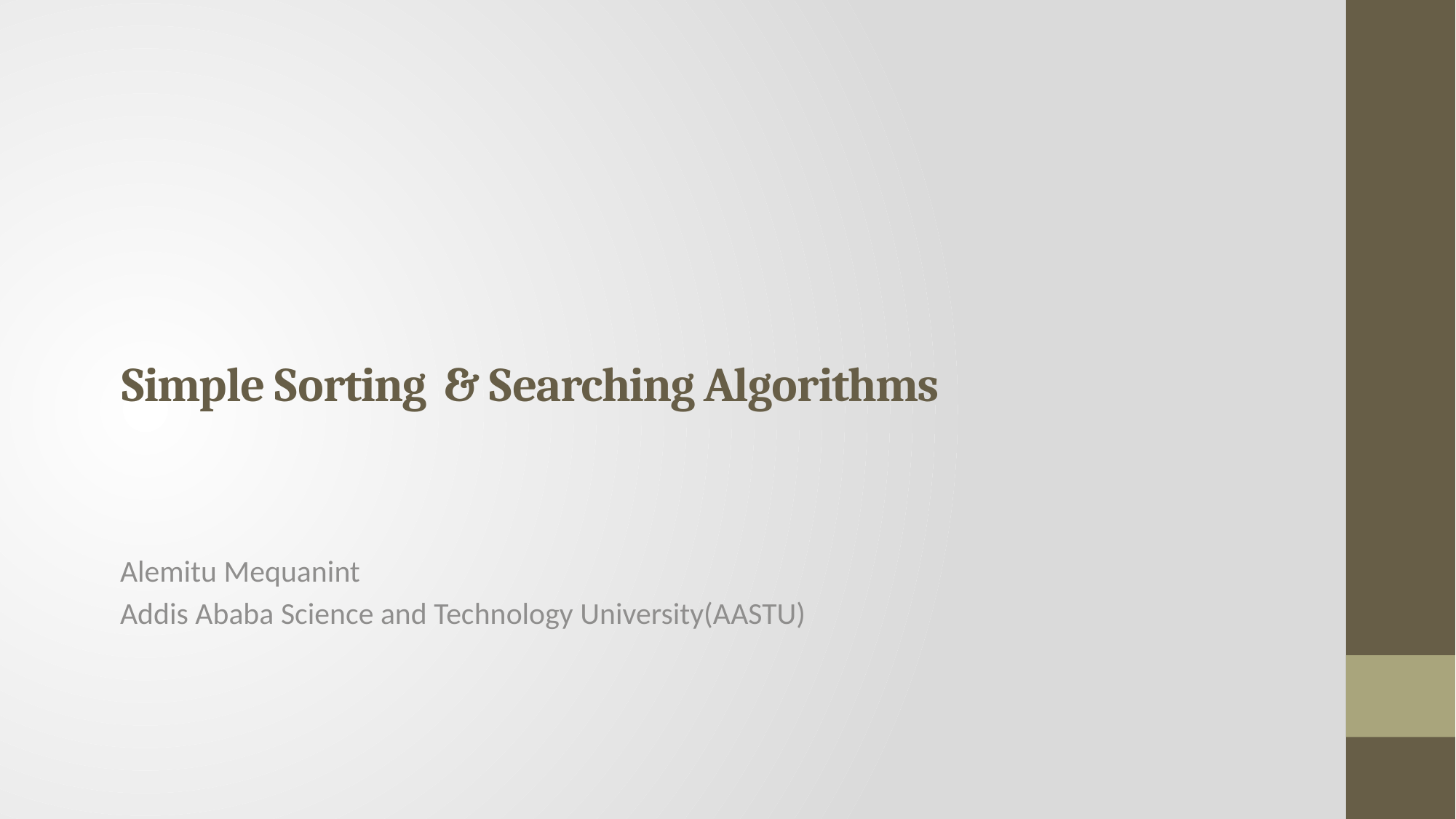

# Simple Sorting  & Searching Algorithms
Alemitu Mequanint
Addis Ababa Science and Technology University(AASTU)